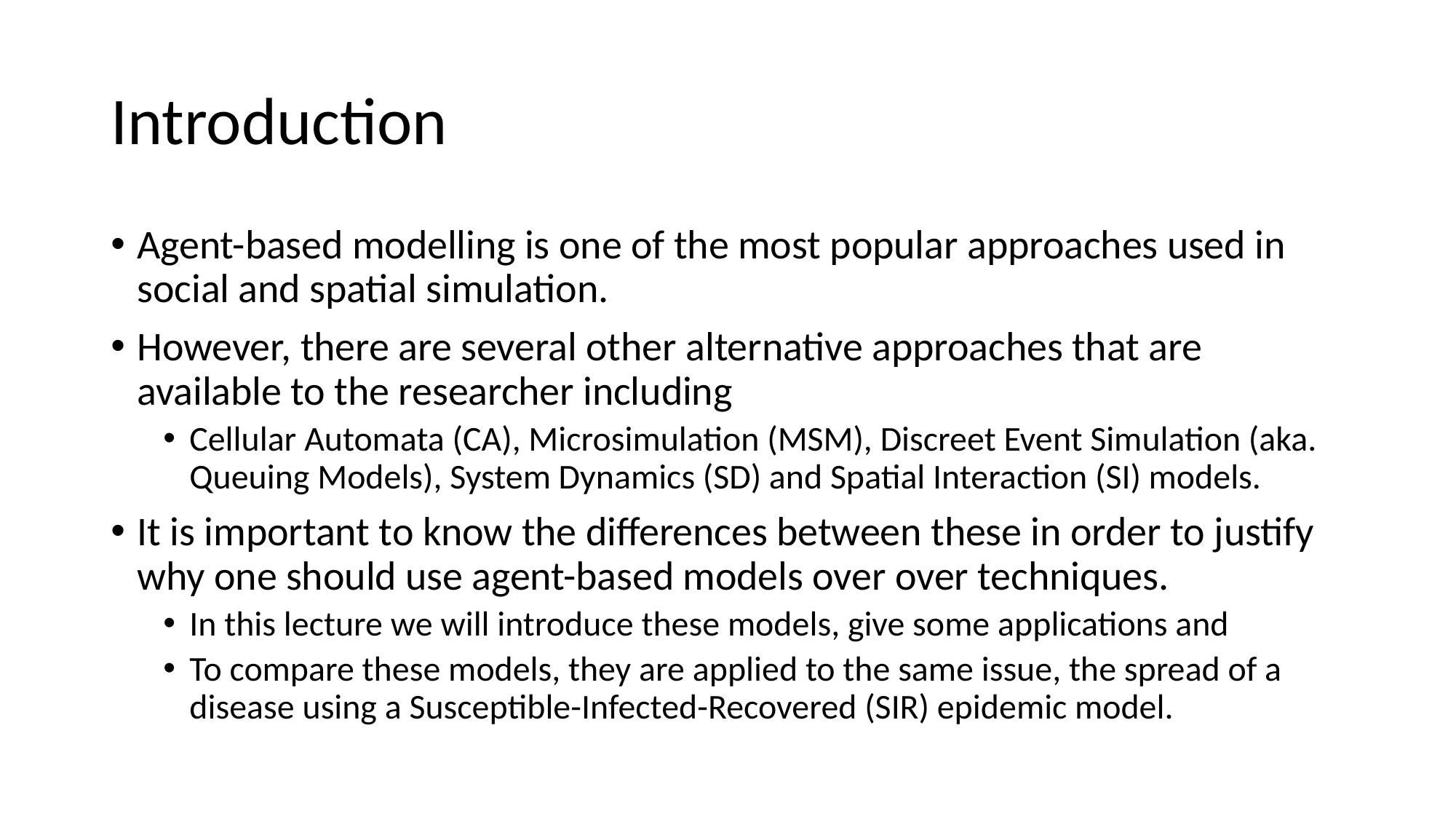

# Introduction
Agent-based modelling is one of the most popular approaches used in social and spatial simulation.
However, there are several other alternative approaches that are available to the researcher including
Cellular Automata (CA), Microsimulation (MSM), Discreet Event Simulation (aka. Queuing Models), System Dynamics (SD) and Spatial Interaction (SI) models.
It is important to know the differences between these in order to justify why one should use agent-based models over over techniques.
In this lecture we will introduce these models, give some applications and
To compare these models, they are applied to the same issue, the spread of a disease using a Susceptible-Infected-Recovered (SIR) epidemic model.